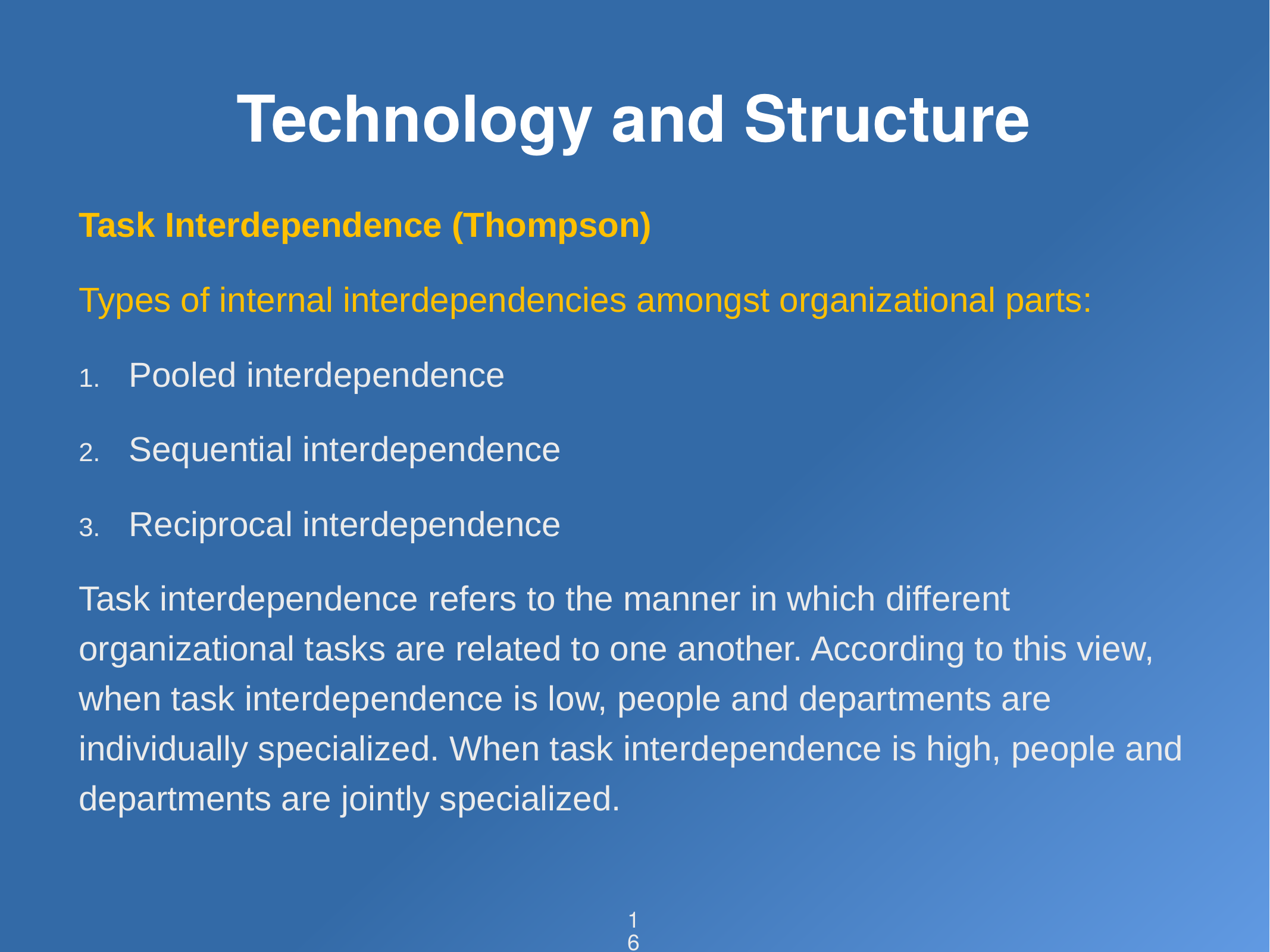

# Technology and Structure
Task Interdependence (Thompson)
Types of internal interdependencies amongst organizational parts:
Pooled interdependence
Sequential interdependence
Reciprocal interdependence
Task interdependence refers to the manner in which different organizational tasks are related to one another. According to this view, when task interdependence is low, people and departments are individually specialized. When task interdependence is high, people and departments are jointly specialized.

16